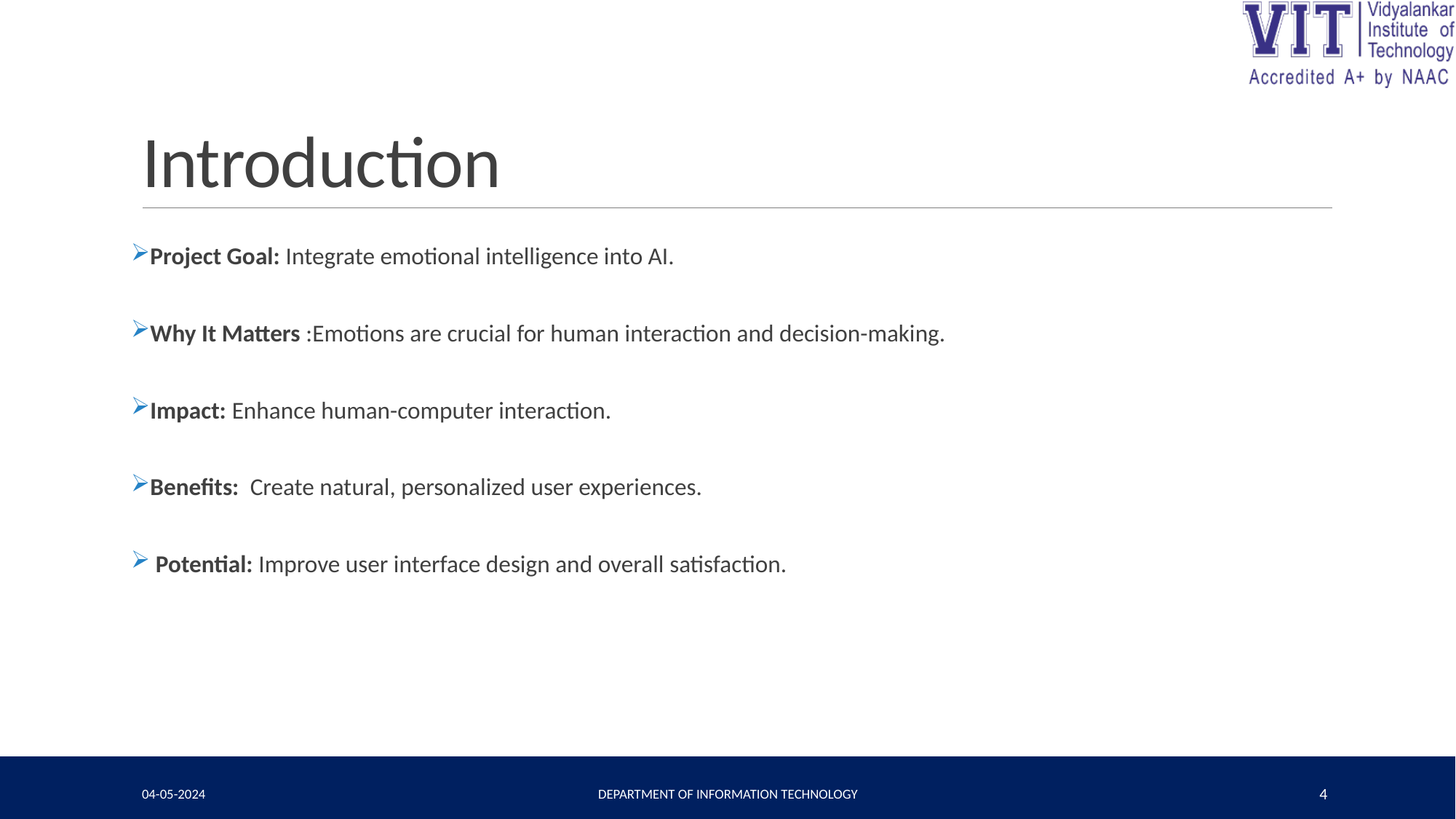

# Introduction
Project Goal: Integrate emotional intelligence into AI.
Why It Matters :Emotions are crucial for human interaction and decision-making.
Impact: Enhance human-computer interaction.
Benefits:  Create natural, personalized user experiences.
 Potential: Improve user interface design and overall satisfaction.
04-05-2024
Department of Information Technology
4